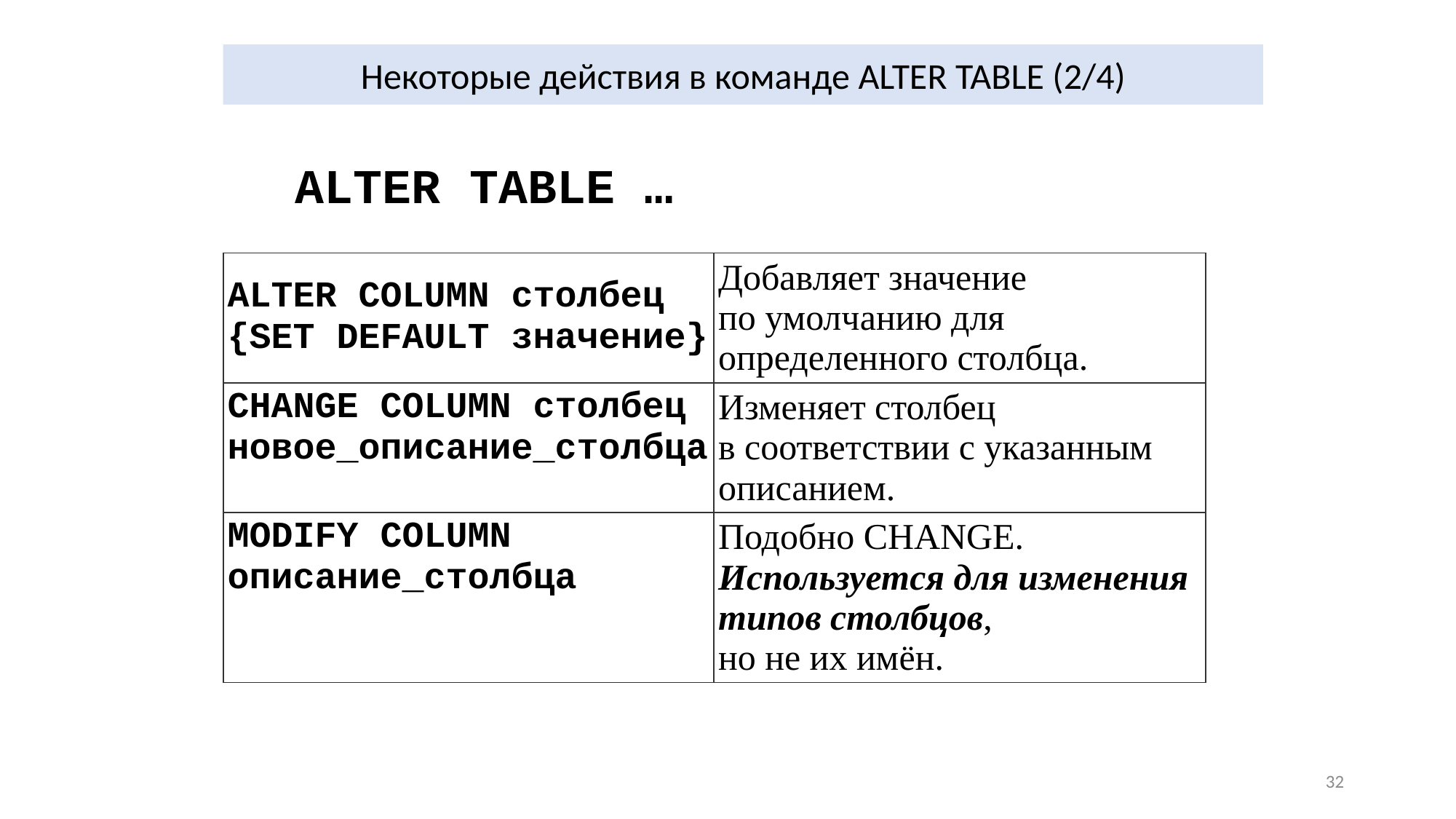

Некоторые действия в команде ALTER TABLE (2/4)
ALTER TABLE …
| ALTER COLUMN столбец {SET DEFAULT значение} | Добавляет значение по умолчанию для определенного столбца. |
| --- | --- |
| CHANGE COLUMN столбец новое\_описание\_столбца | Изменяет столбец в соответствии с указанным описанием. |
| MODIFY COLUMN описание\_столбца | Подобно CHANGE. Используется для изменения типов столбцов, но не их имён. |
32